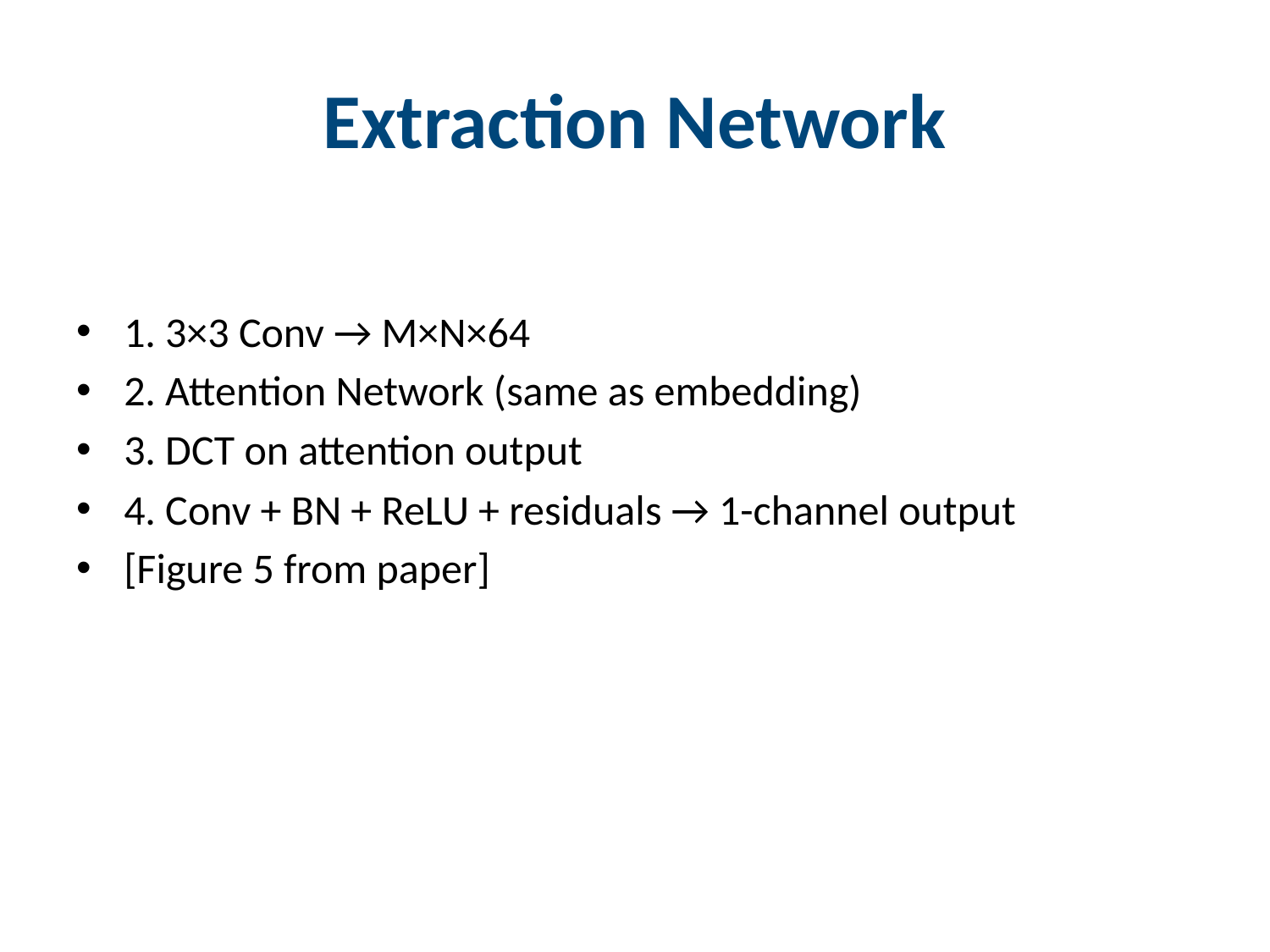

# Extraction Network

1. 3×3 Conv → M×N×64
2. Attention Network (same as embedding)
3. DCT on attention output
4. Conv + BN + ReLU + residuals → 1-channel output
[Figure 5 from paper]